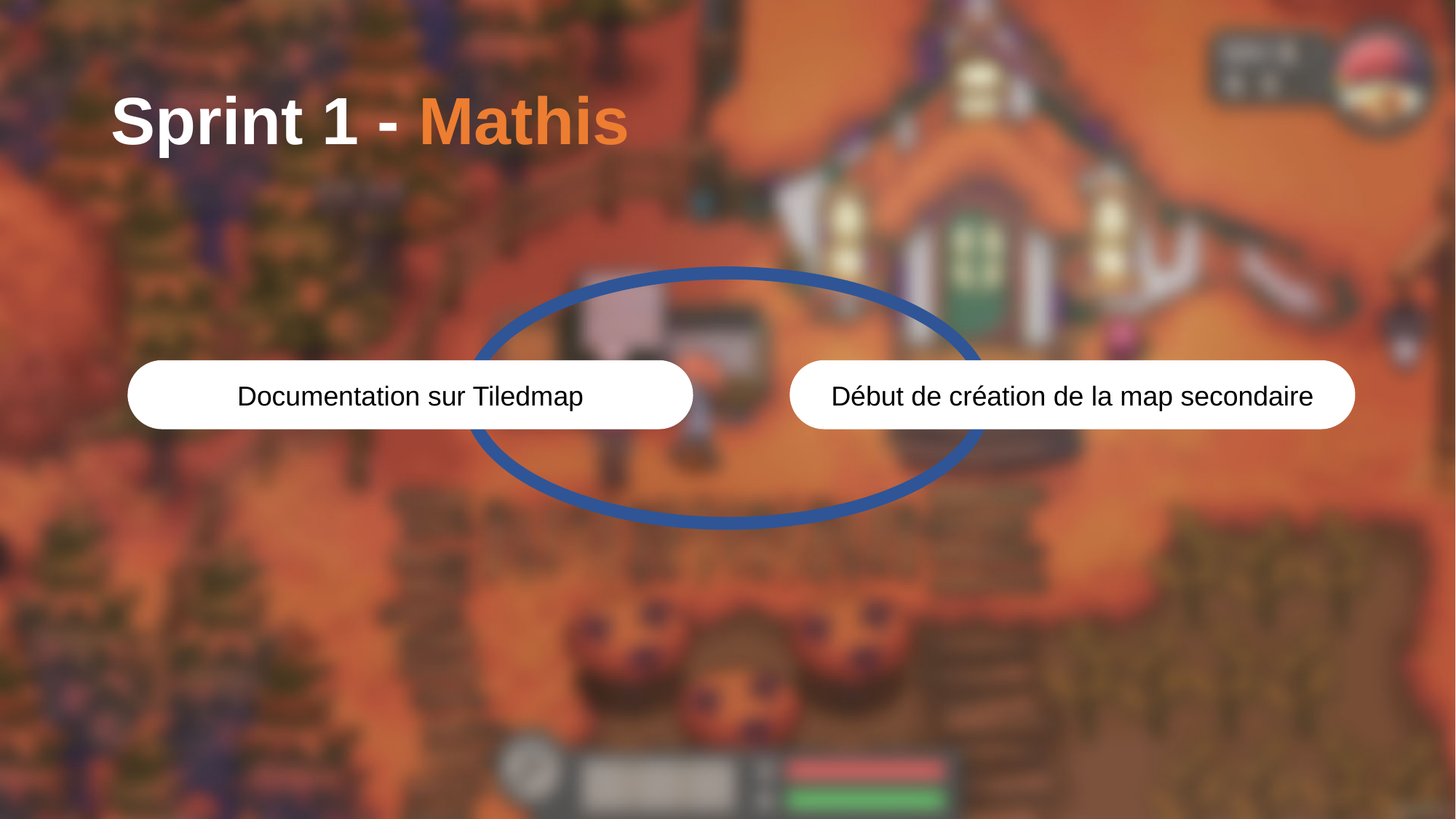

# Sprint 1 - Mathis

Documentation sur Tiledmap
Début de création de la map secondaire